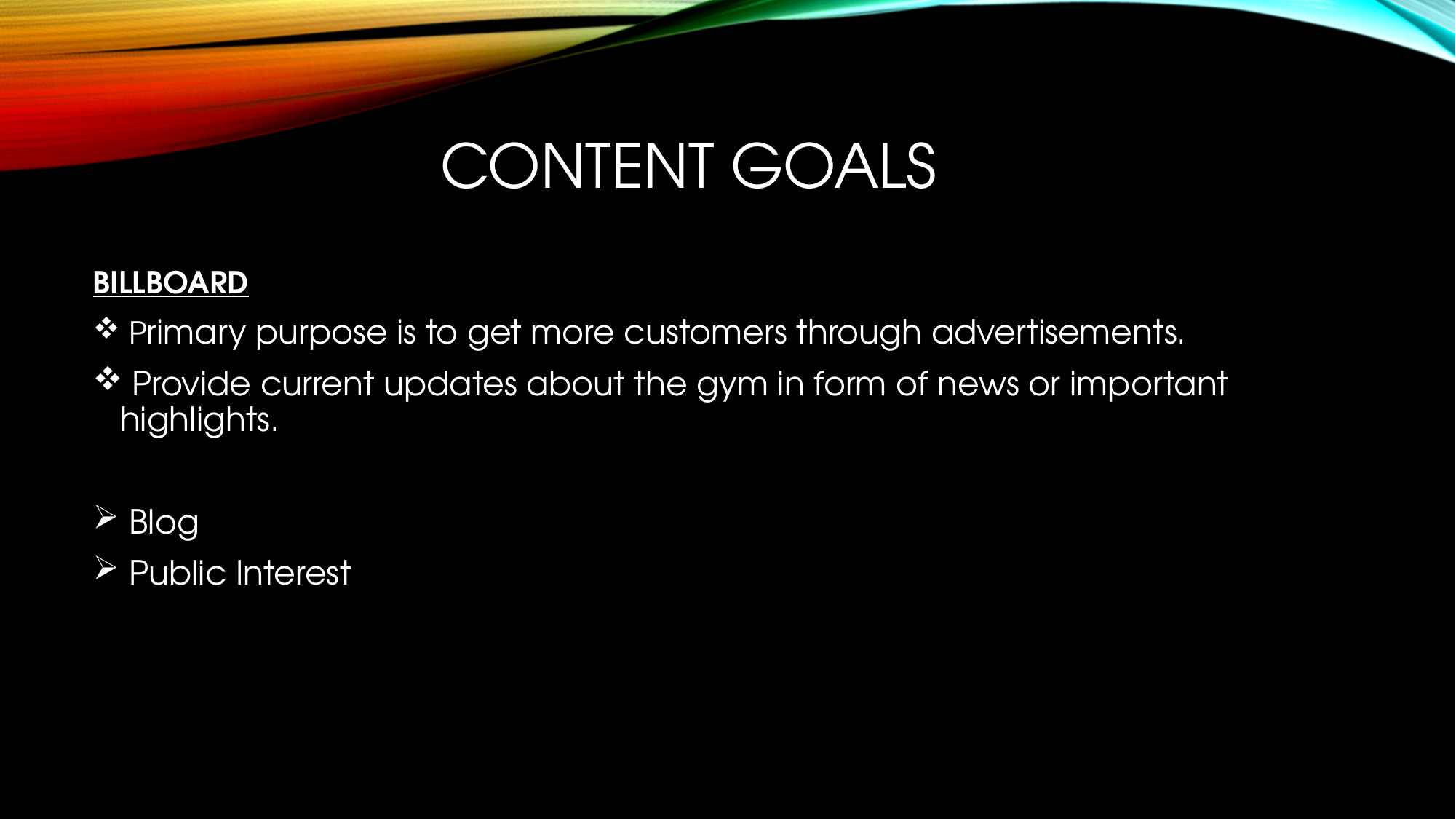

# CONTENT GOALS
BILLBOARD
 Primary purpose is to get more customers through advertisements.
 Provide current updates about the gym in form of news or important highlights.

 Blog
 Public Interest